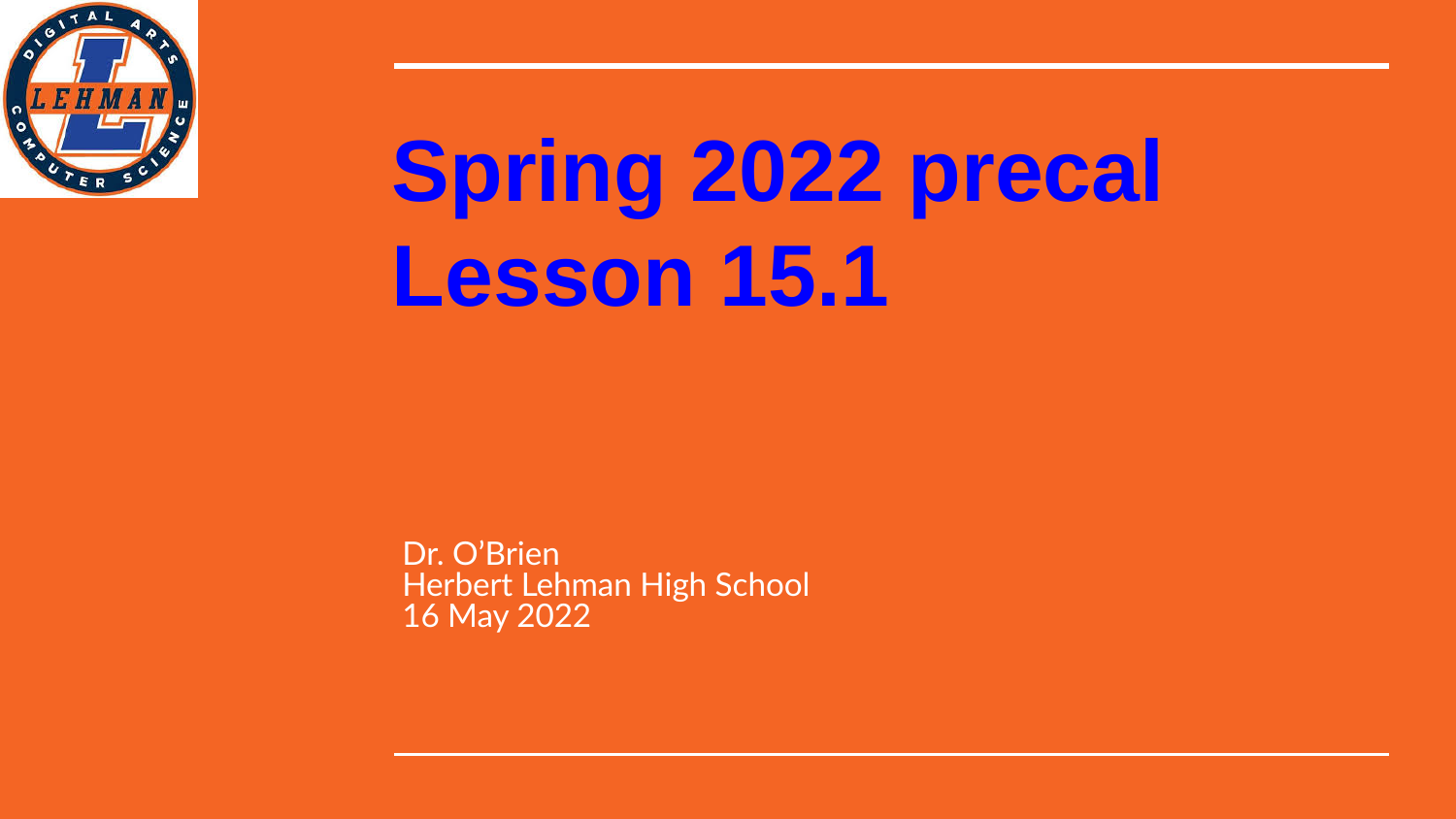

# Spring 2022 precal
Lesson 15.1
Dr. O’Brien
Herbert Lehman High School
16 May 2022